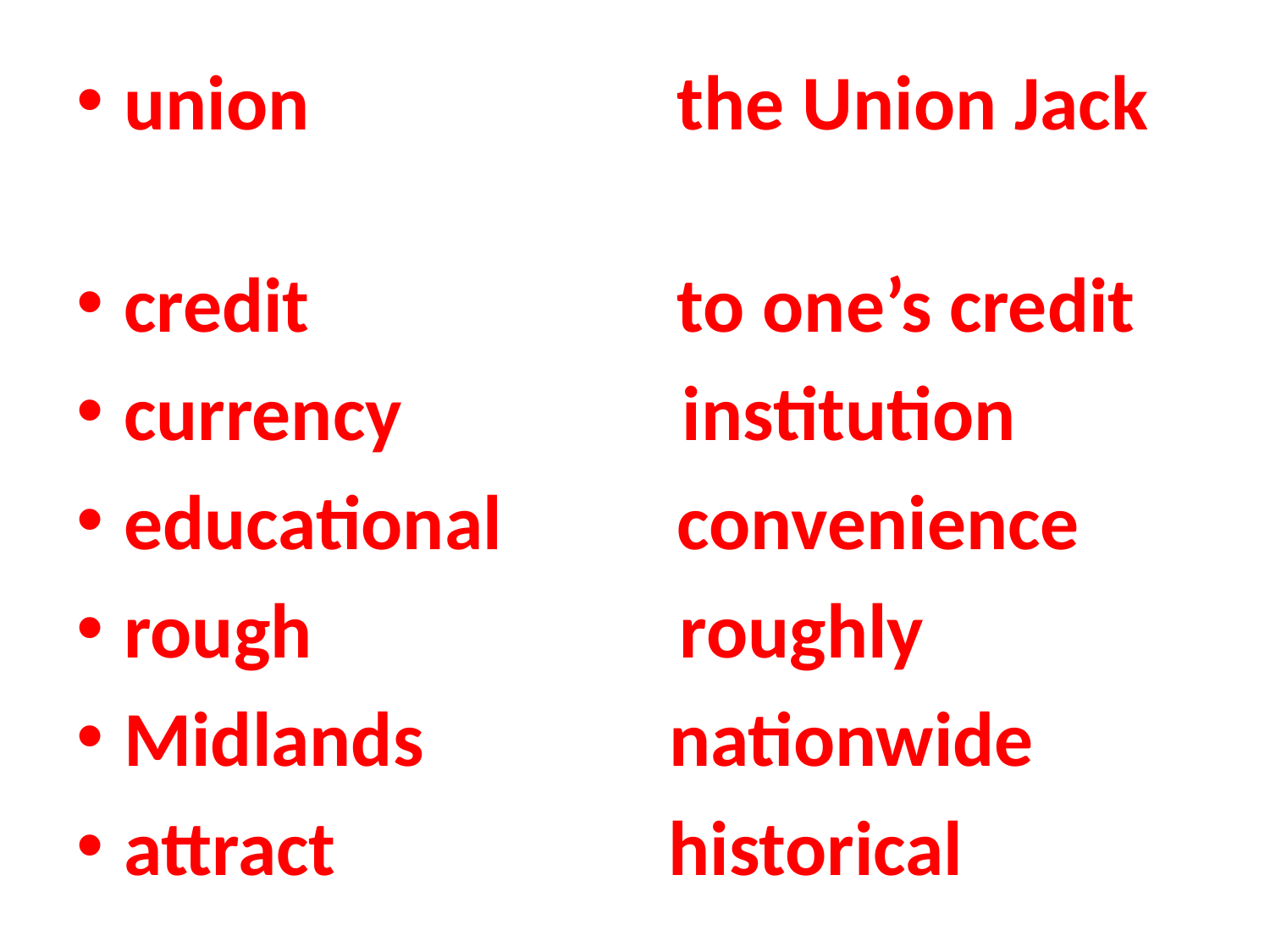

union                     the Union Jack
credit                     to one’s credit
currency                institution
educational          convenience
rough                     roughly
Midlands              nationwide
attract                   historical